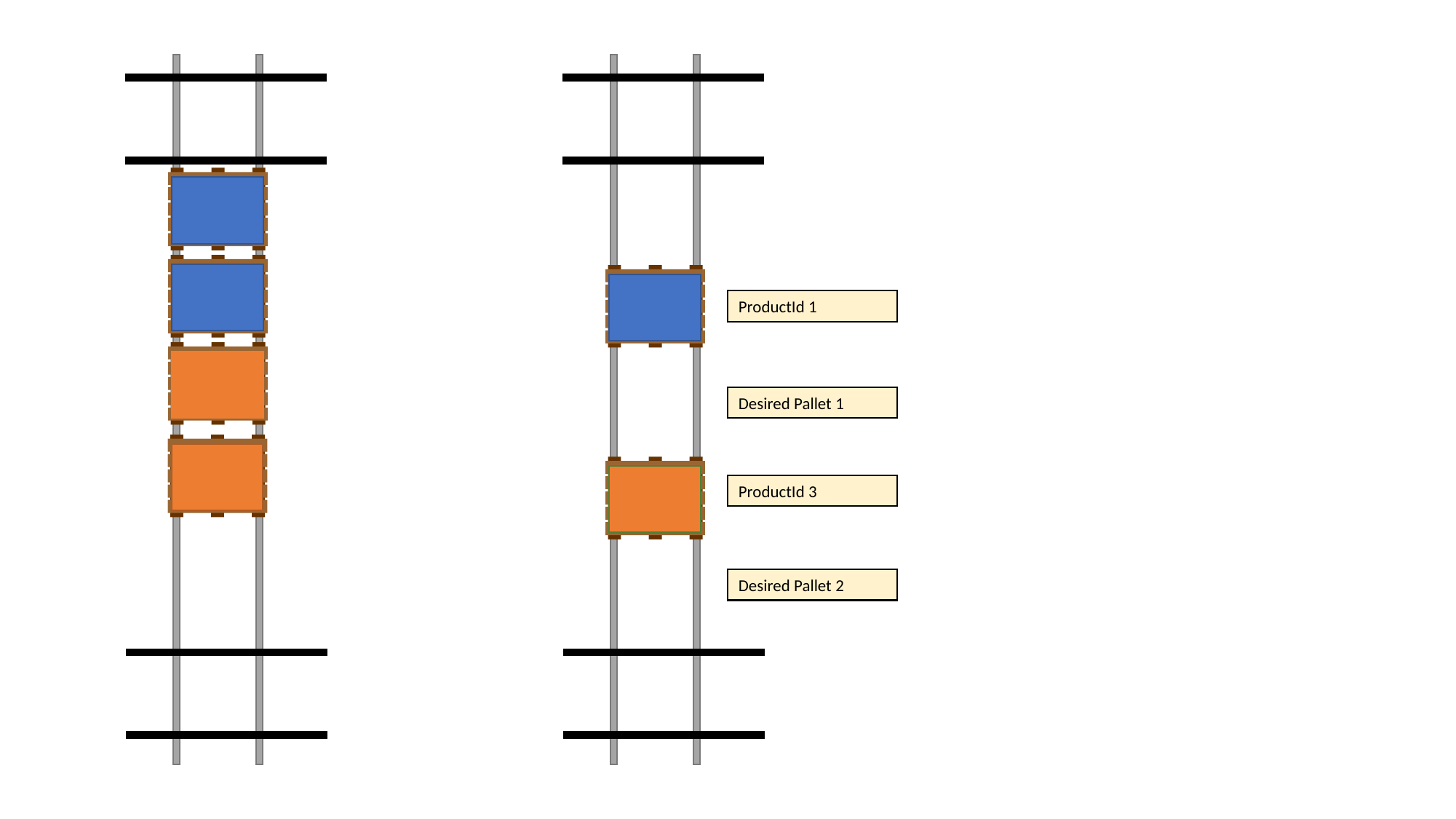

ProductId 1

Desired Pallet 1

ProductId 3
Desired Pallet 2